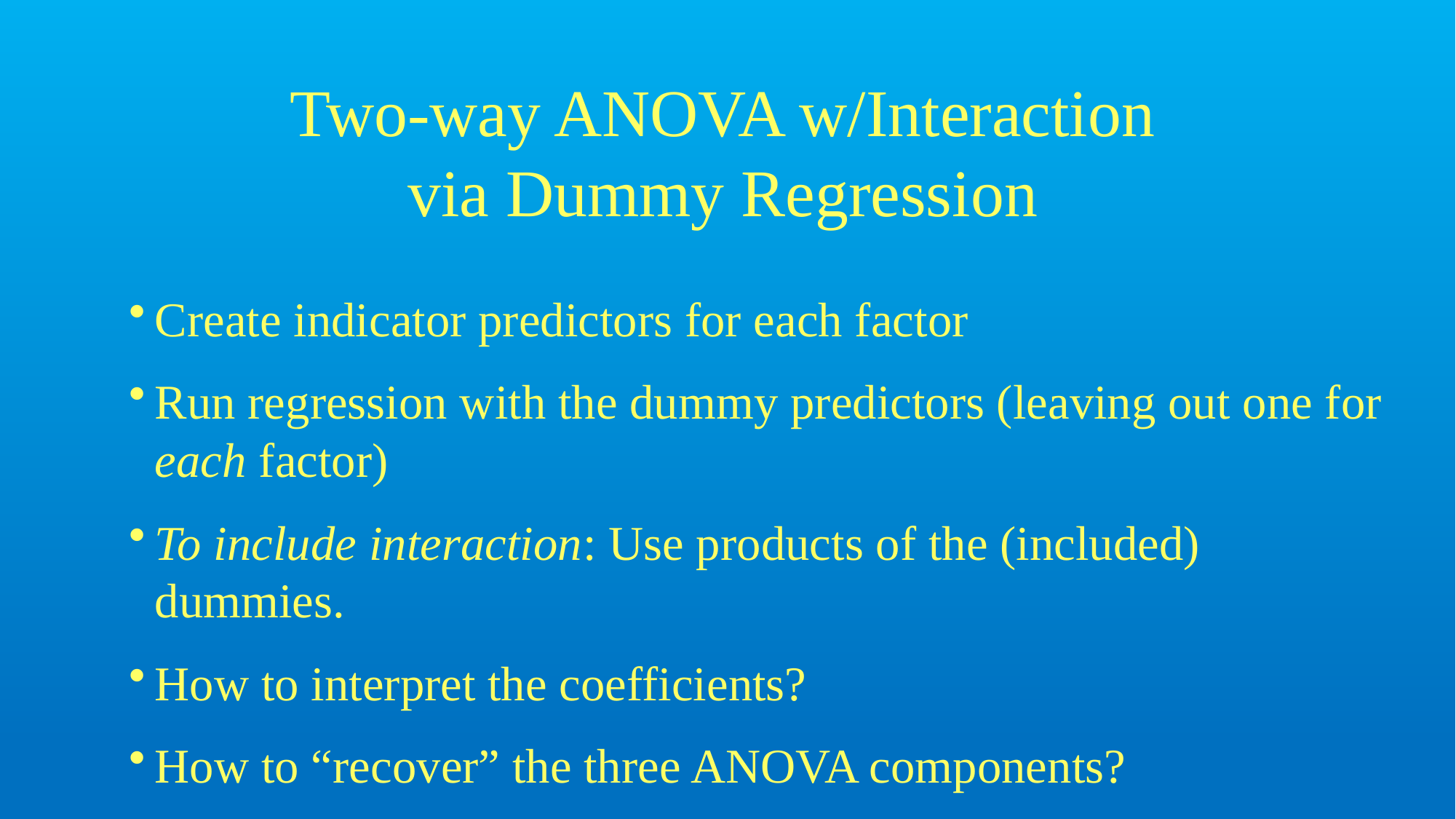

# Two-way ANOVA w/Interaction via Dummy Regression
Create indicator predictors for each factor
Run regression with the dummy predictors (leaving out one for each factor)
To include interaction: Use products of the (included) dummies.
How to interpret the coefficients?
How to “recover” the three ANOVA components?